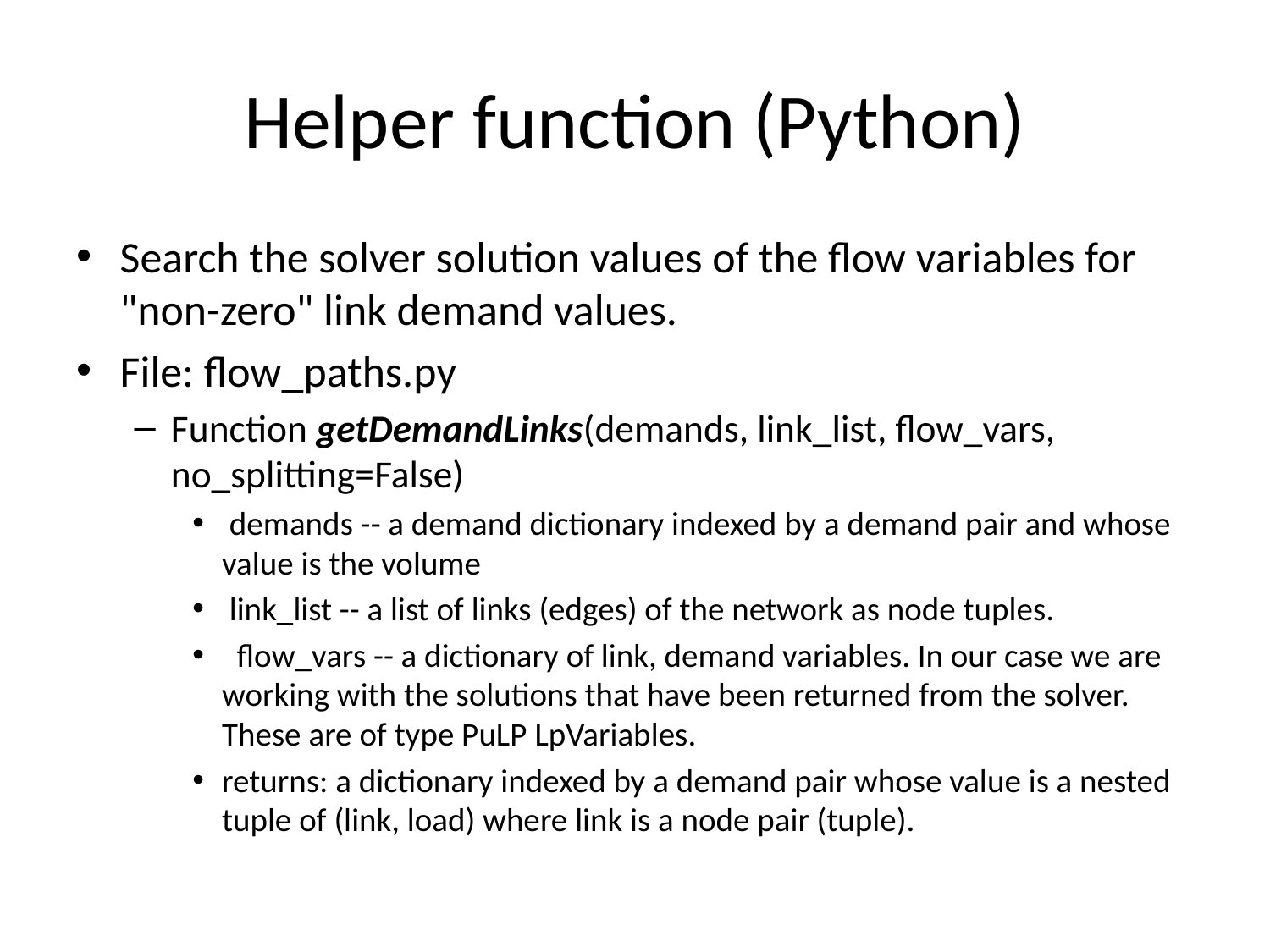

# Helper function (Python)
Search the solver solution values of the flow variables for "non-zero" link demand values.
File: flow_paths.py
Function getDemandLinks(demands, link_list, flow_vars, no_splitting=False)
 demands -- a demand dictionary indexed by a demand pair and whose value is the volume
 link_list -- a list of links (edges) of the network as node tuples.
  flow_vars -- a dictionary of link, demand variables. In our case we are working with the solutions that have been returned from the solver. These are of type PuLP LpVariables.
returns: a dictionary indexed by a demand pair whose value is a nested tuple of (link, load) where link is a node pair (tuple).